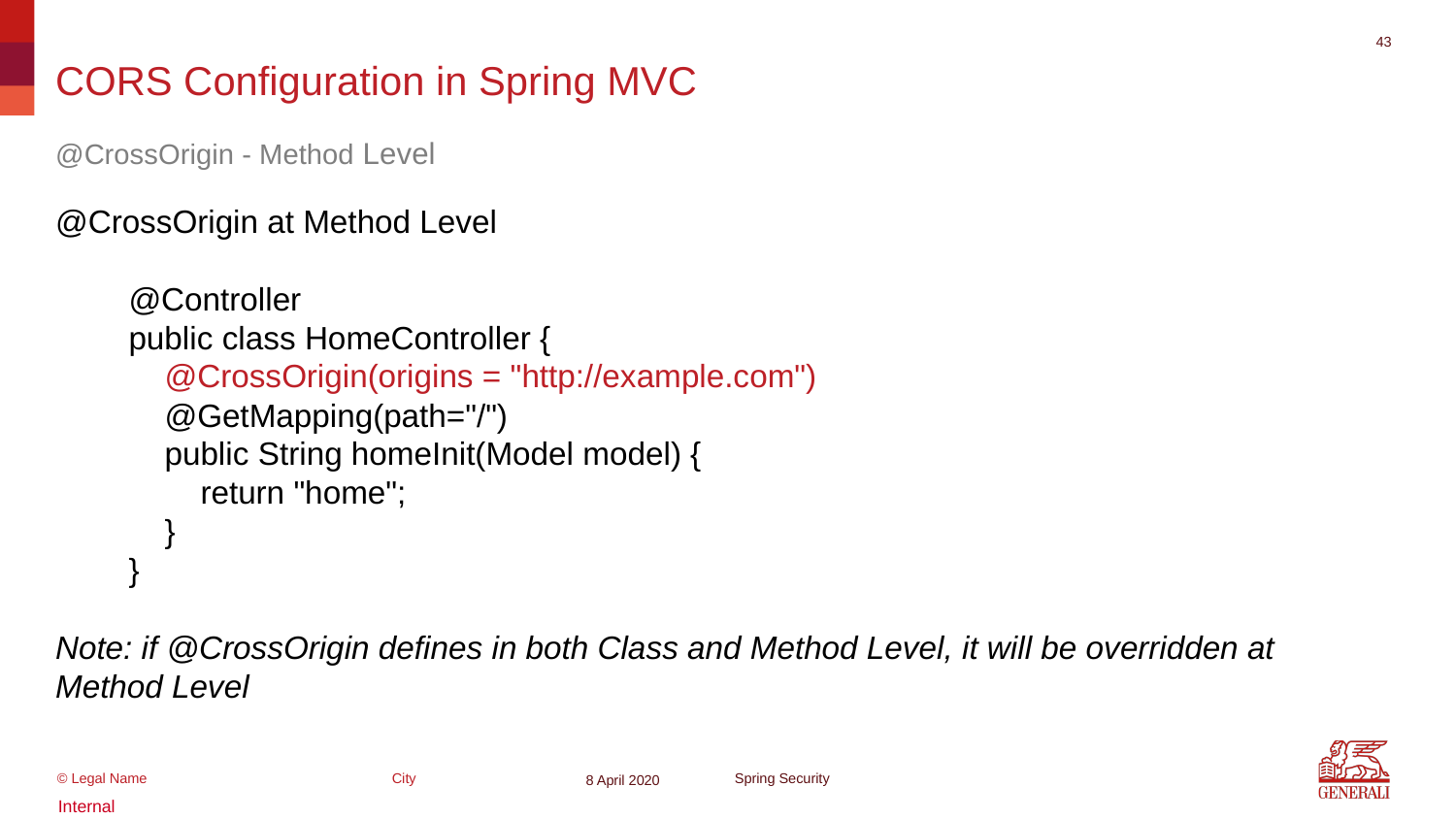

43
# CORS Configuration in Spring MVC
@CrossOrigin - Method Level
@CrossOrigin at Method Level

@Controller
public class HomeController {
    @CrossOrigin(origins = "http://example.com")
    @GetMapping(path="/")
    public String homeInit(Model model) {
        return "home";
    }
}

Note: if @CrossOrigin defines in both Class and Method Level, it will be overridden at Method Level
8 April 2020
Spring Security